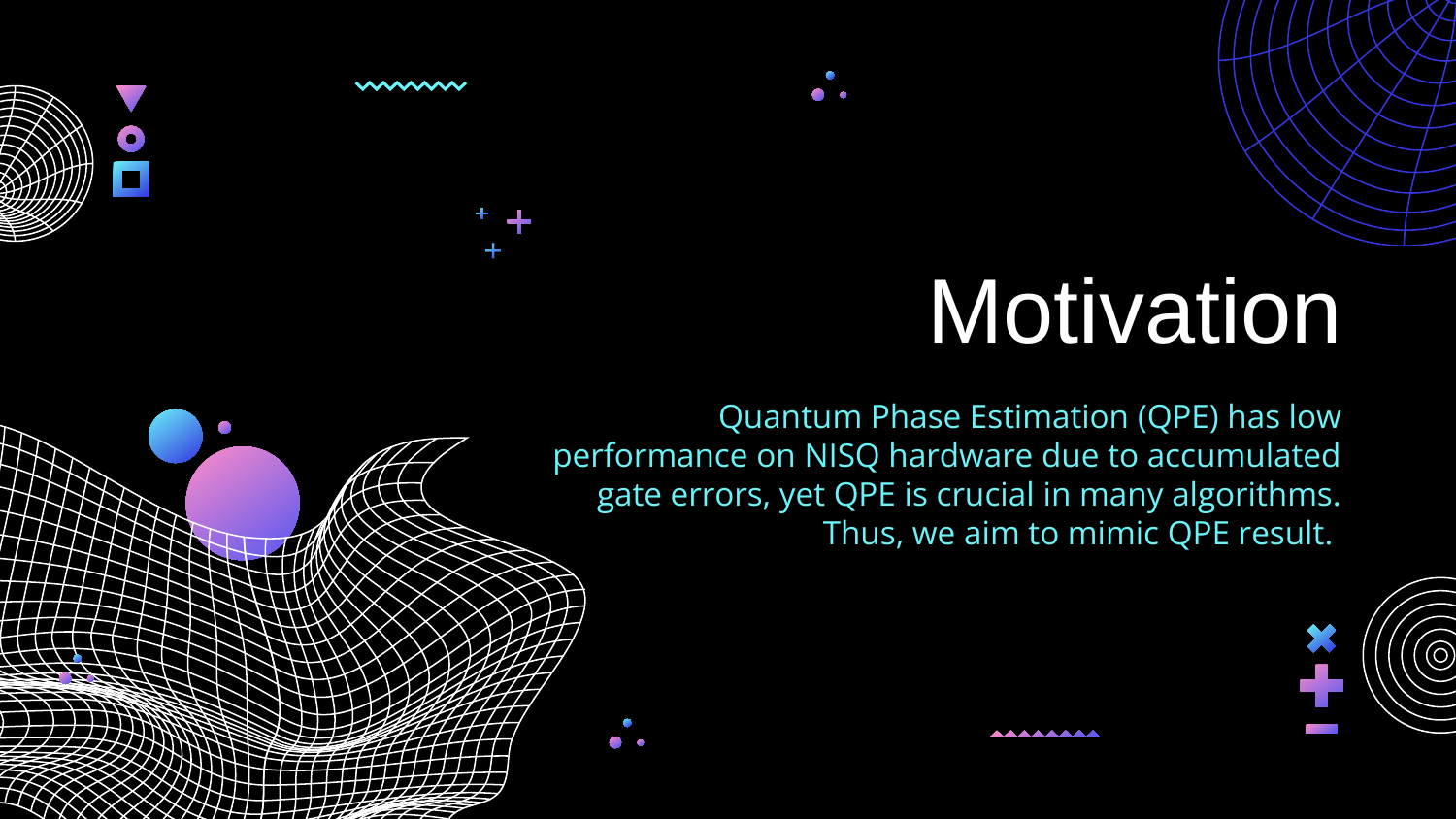

# Motivation
Quantum Phase Estimation (QPE) has low performance on NISQ hardware due to accumulated gate errors, yet QPE is crucial in many algorithms. Thus, we aim to mimic QPE result.